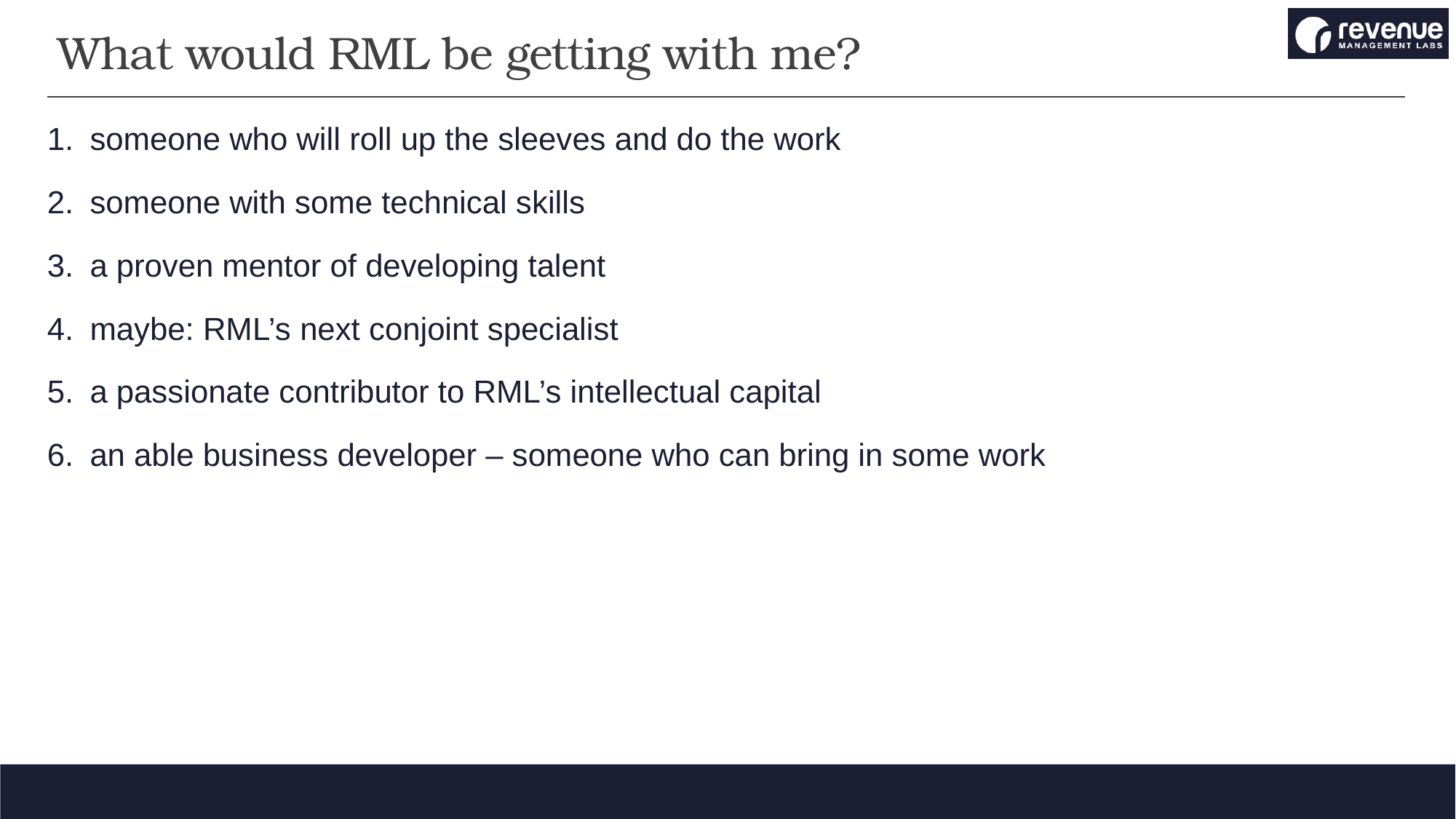

# What would RML be getting with me?
someone who will roll up the sleeves and do the work
someone with some technical skills
a proven mentor of developing talent
maybe: RML’s next conjoint specialist
a passionate contributor to RML’s intellectual capital
an able business developer – someone who can bring in some work